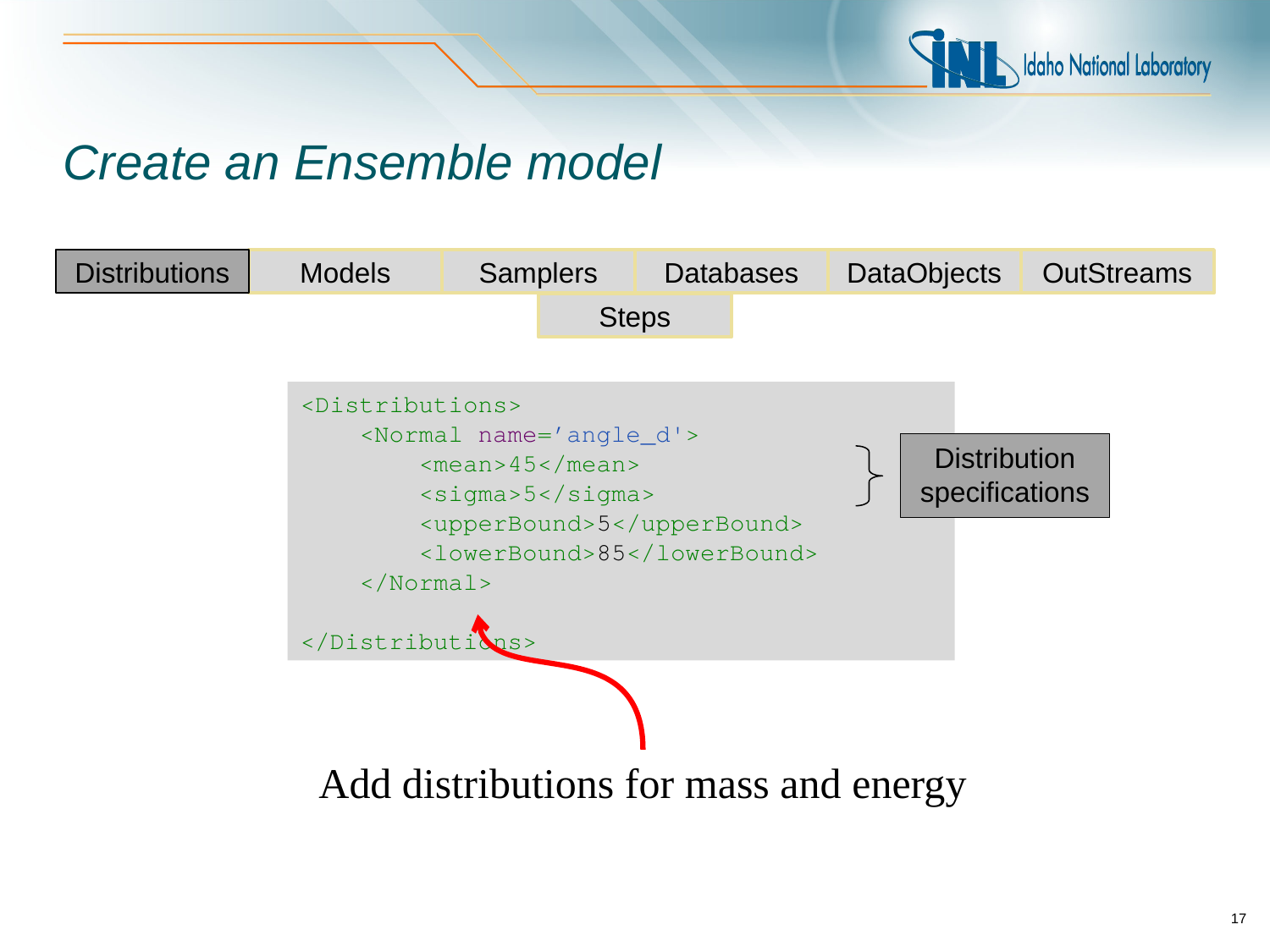

# Create an Ensemble model
Distributions
Models
Samplers
Databases
DataObjects
OutStreams
Steps
<Distributions>
    <Normal name=’angle_d'>
        <mean>45</mean>
        <sigma>5</sigma>
        <upperBound>5</upperBound>
        <lowerBound>85</lowerBound>
    </Normal>

</Distributions>
Distribution specifications

Add distributions for mass and energy
17